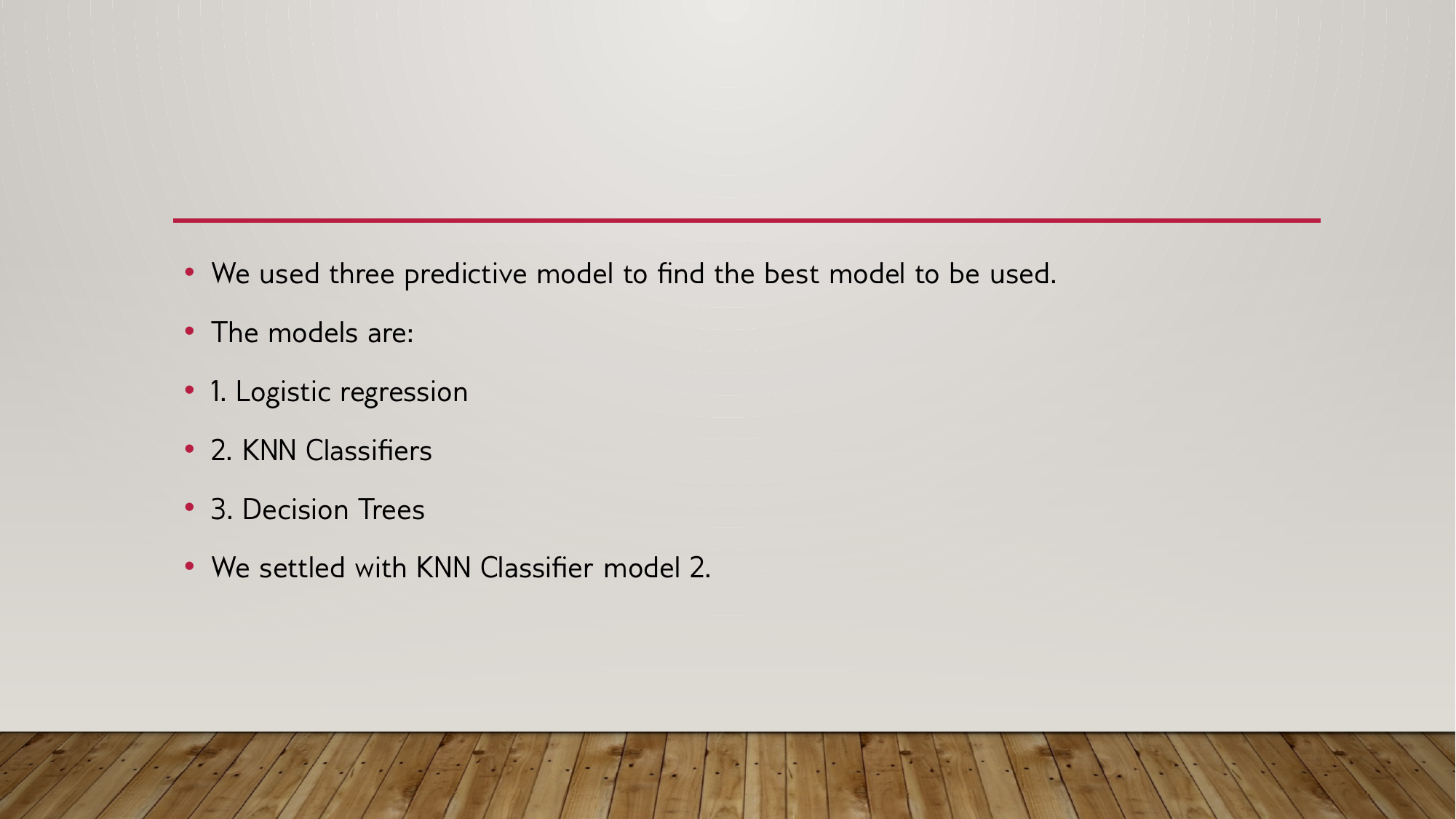

#
We used three predictive model to find the best model to be used.
The models are:
1. Logistic regression
2. KNN Classifiers
3. Decision Trees
We settled with KNN Classifier model 2.